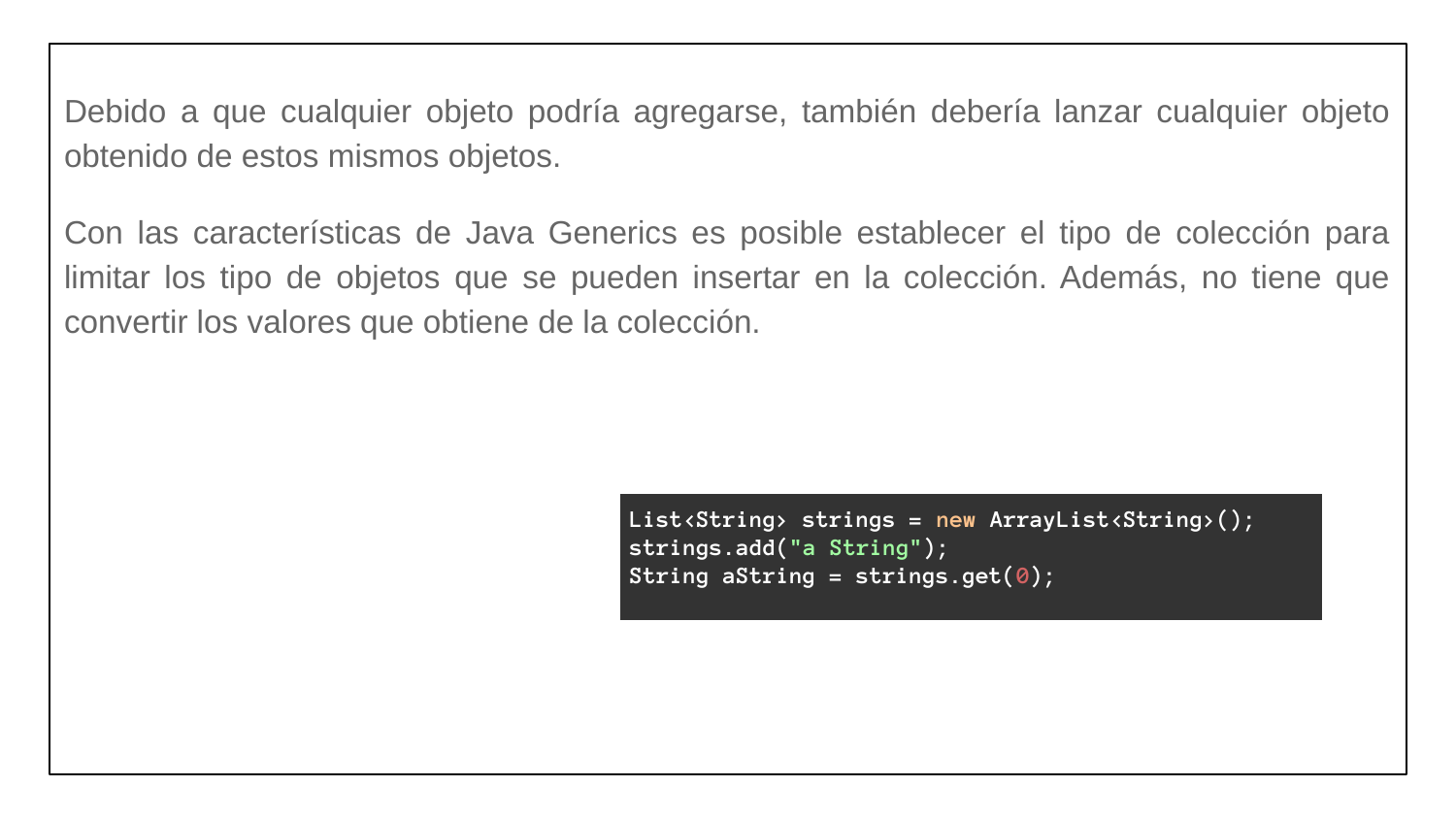

Debido a que cualquier objeto podría agregarse, también debería lanzar cualquier objeto obtenido de estos mismos objetos.
Con las características de Java Generics es posible establecer el tipo de colección para limitar los tipo de objetos que se pueden insertar en la colección. Además, no tiene que convertir los valores que obtiene de la colección.
| List<String> strings = new ArrayList<String>(); strings.add("a String"); String aString = strings.get(0); |
| --- |